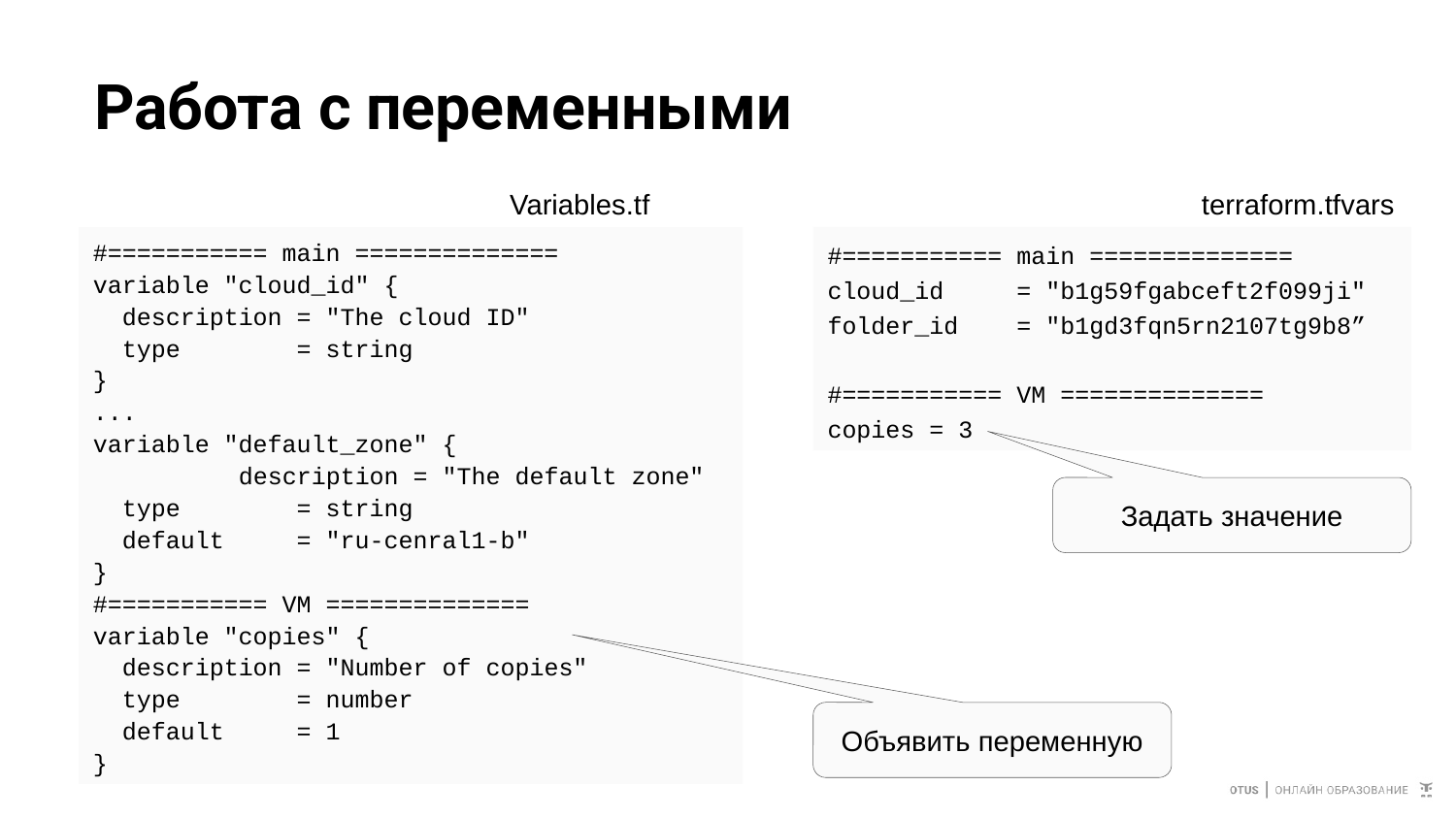

# Работа с переменными
Variables.tf
terraform.tfvars
#=========== main ==============
variable "cloud_id" {
  description = "The cloud ID"
  type        = string
}
...
variable "default_zone" {
	description = "The default zone"
  type        = string
  default     = "ru-cenral1-b"
}
#=========== VM ==============
variable "copies" {
  description = "Number of copies"
  type        = number
  default     = 1
}
#=========== main ==============
cloud_id     = "b1g59fgabceft2f099ji"
folder_id    = "b1gd3fqn5rn2107tg9b8”

#=========== VM ==============
copies = 3
Задать значение
Объявить переменную